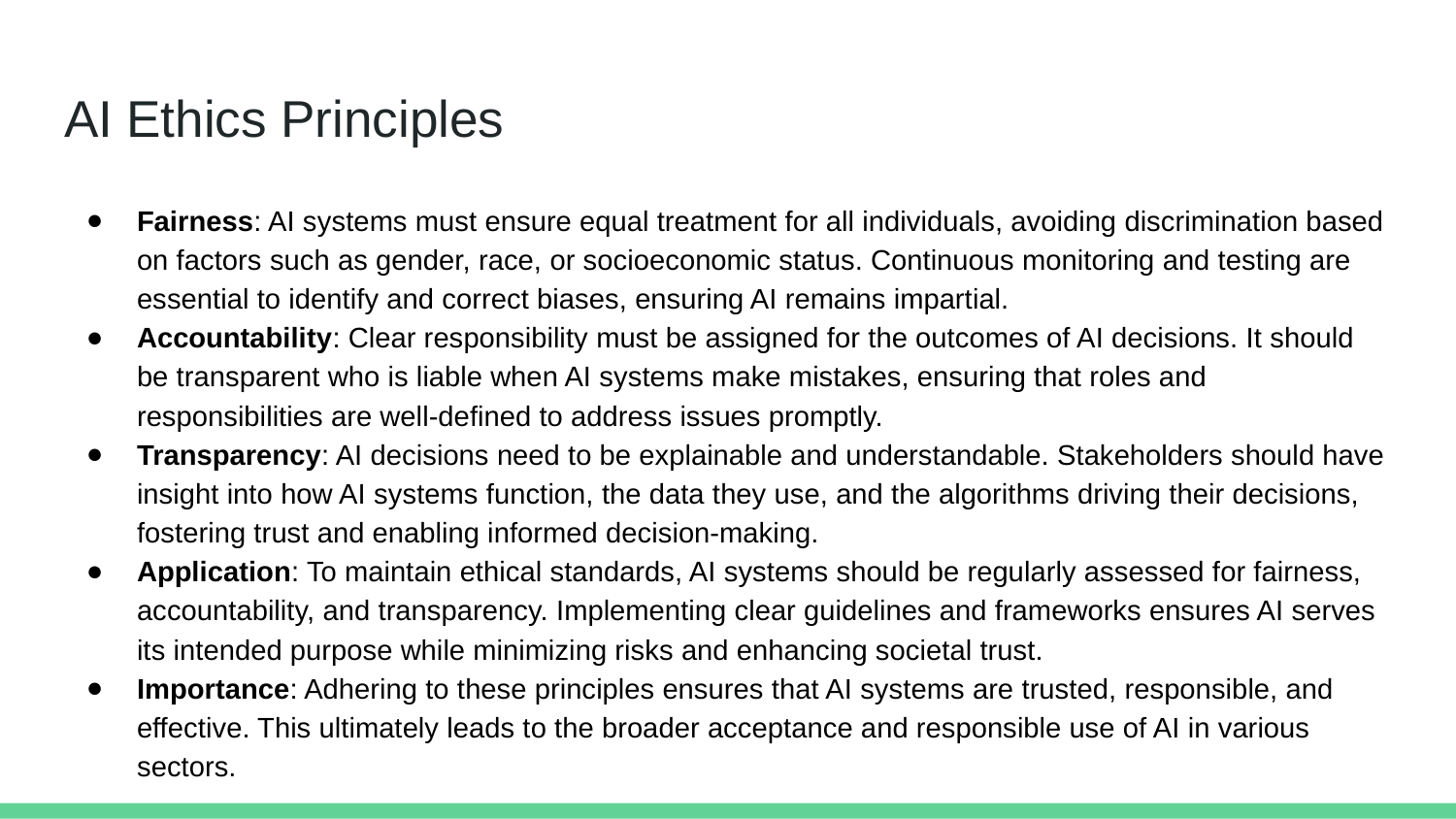

# AI Ethics Principles
Fairness: AI systems must ensure equal treatment for all individuals, avoiding discrimination based on factors such as gender, race, or socioeconomic status. Continuous monitoring and testing are essential to identify and correct biases, ensuring AI remains impartial.
Accountability: Clear responsibility must be assigned for the outcomes of AI decisions. It should be transparent who is liable when AI systems make mistakes, ensuring that roles and responsibilities are well-defined to address issues promptly.
Transparency: AI decisions need to be explainable and understandable. Stakeholders should have insight into how AI systems function, the data they use, and the algorithms driving their decisions, fostering trust and enabling informed decision-making.
Application: To maintain ethical standards, AI systems should be regularly assessed for fairness, accountability, and transparency. Implementing clear guidelines and frameworks ensures AI serves its intended purpose while minimizing risks and enhancing societal trust.
Importance: Adhering to these principles ensures that AI systems are trusted, responsible, and effective. This ultimately leads to the broader acceptance and responsible use of AI in various sectors.